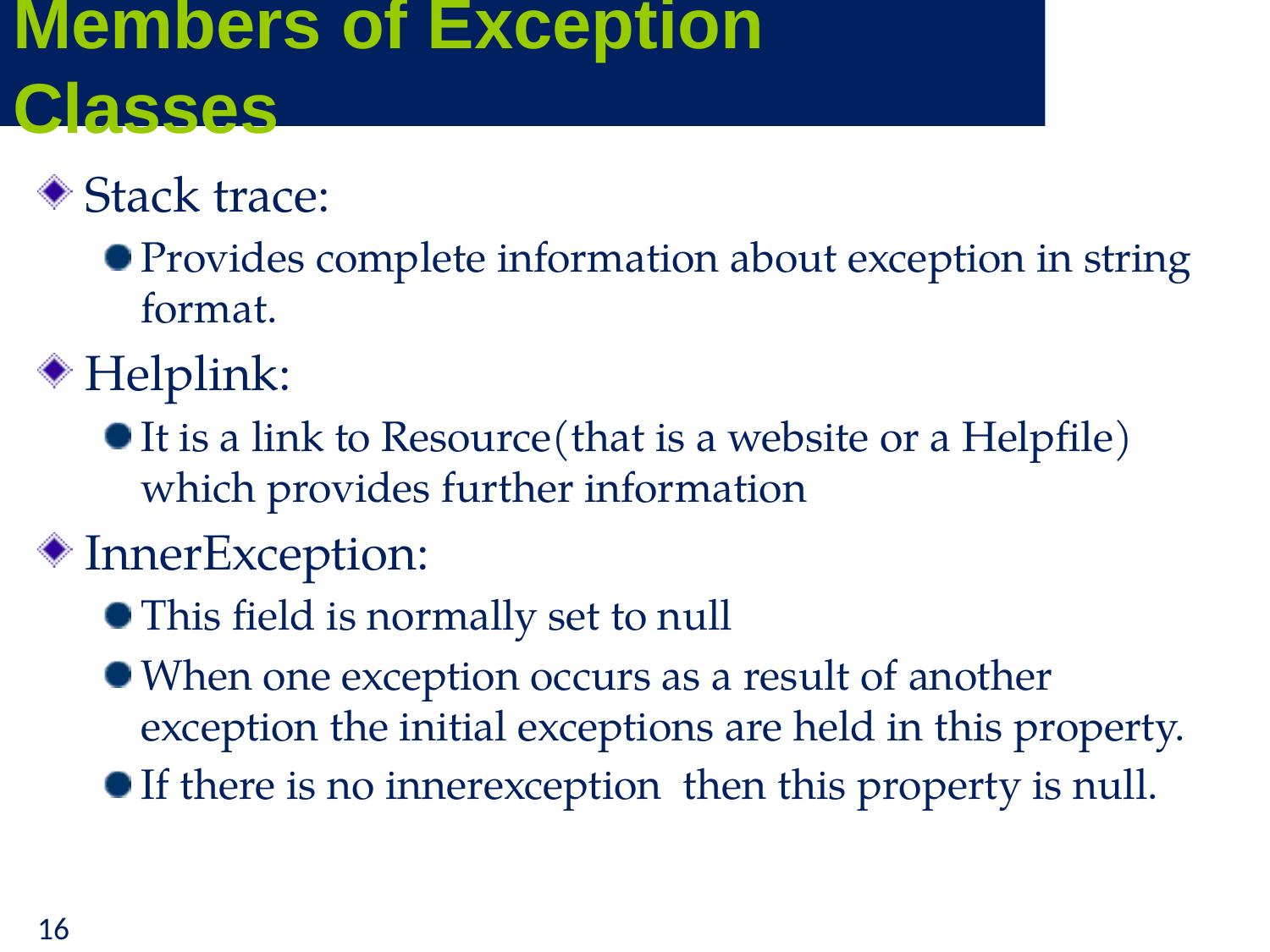

# Members of Exception Classes
Stack trace:
Provides complete information about exception in string format.
Helplink:
It is a link to Resource(that is a website or a Helpfile) which provides further information
InnerException:
This field is normally set to null
When one exception occurs as a result of another exception the initial exceptions are held in this property.
If there is no innerexception  then this property is null.

16